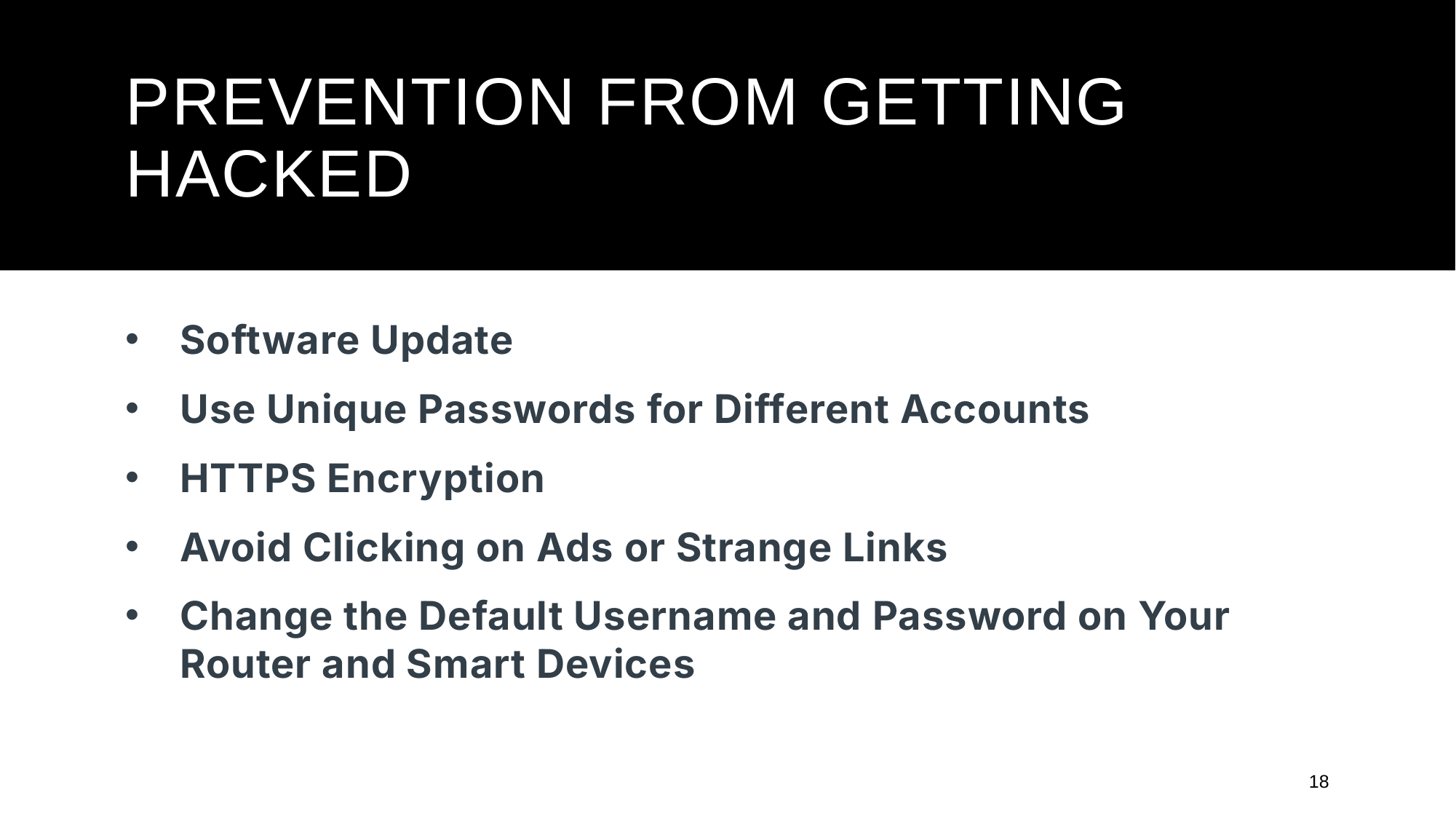

# Prevention from Getting Hacked
Software Update
Use Unique Passwords for Different Accounts
HTTPS Encryption
Avoid Clicking on Ads or Strange Links
Change the Default Username and Password on Your Router and Smart Devices

18